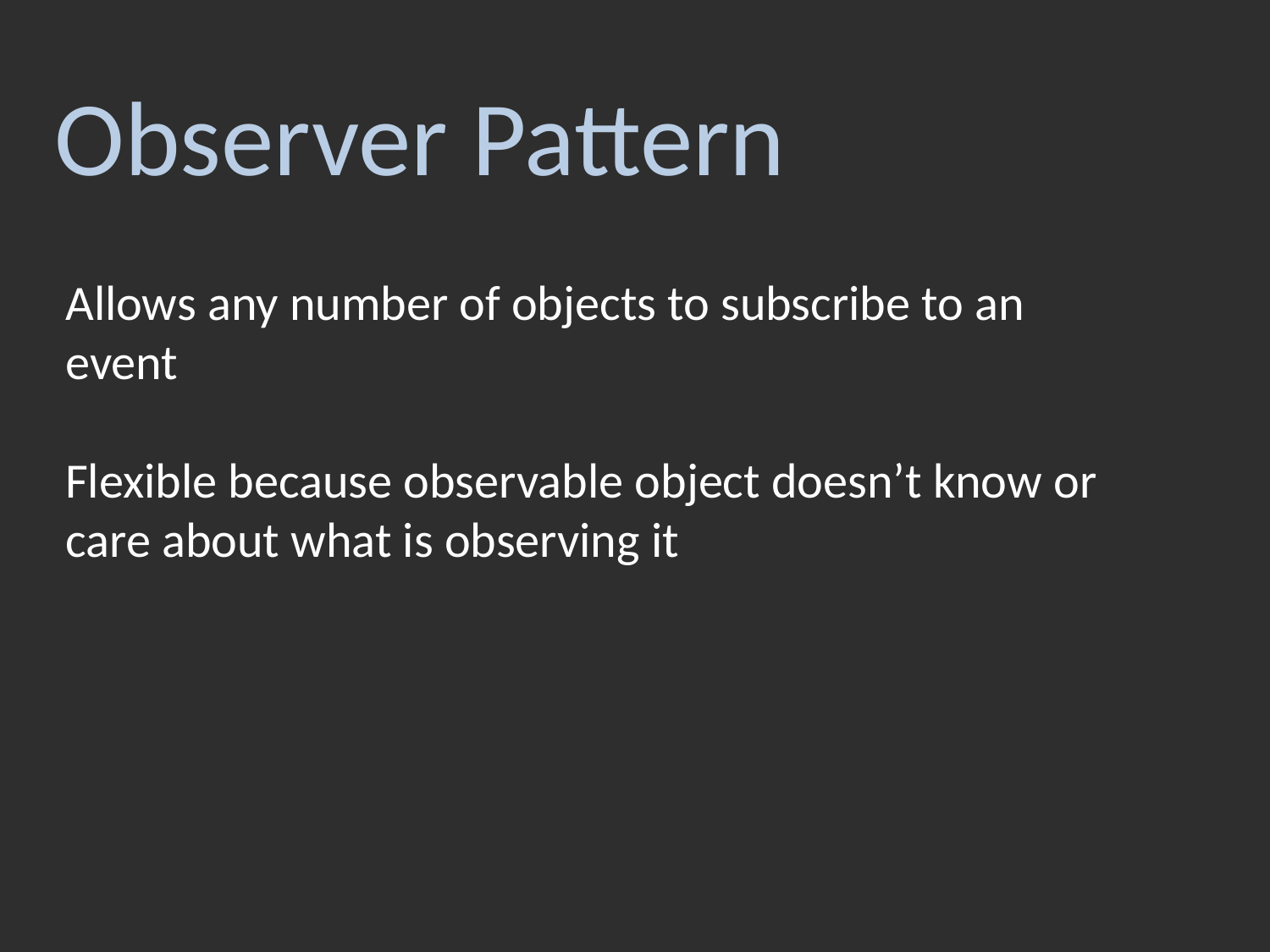

Observer Pattern
Allows any number of objects to subscribe to an event

Flexible because observable object doesn’t know or care about what is observing it